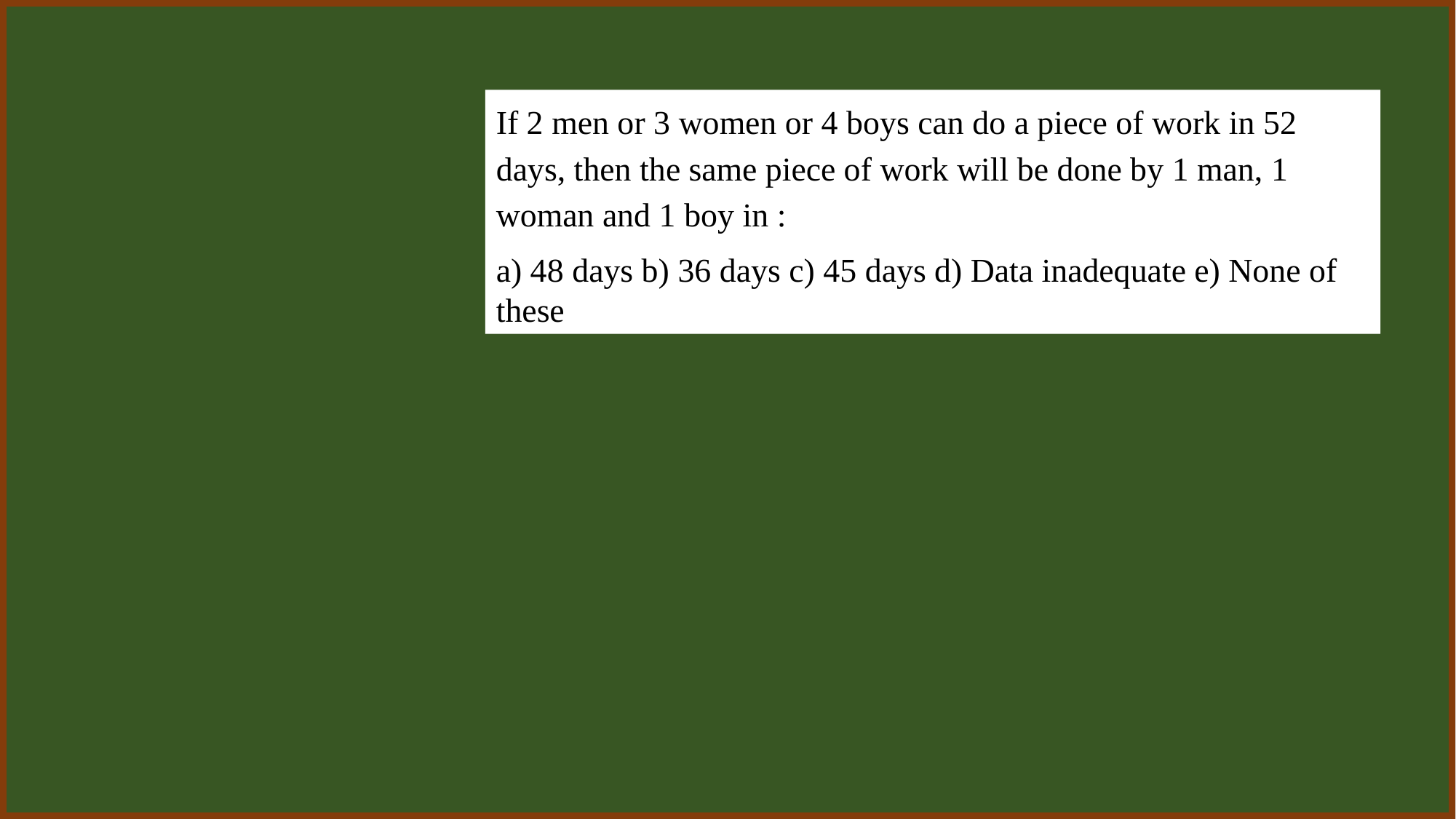

If 2 men or 3 women or 4 boys can do a piece of work in 52 days, then the same piece of work will be done by 1 man, 1 woman and 1 boy in :
a) 48 days b) 36 days c) 45 days d) Data inadequate e) None of these